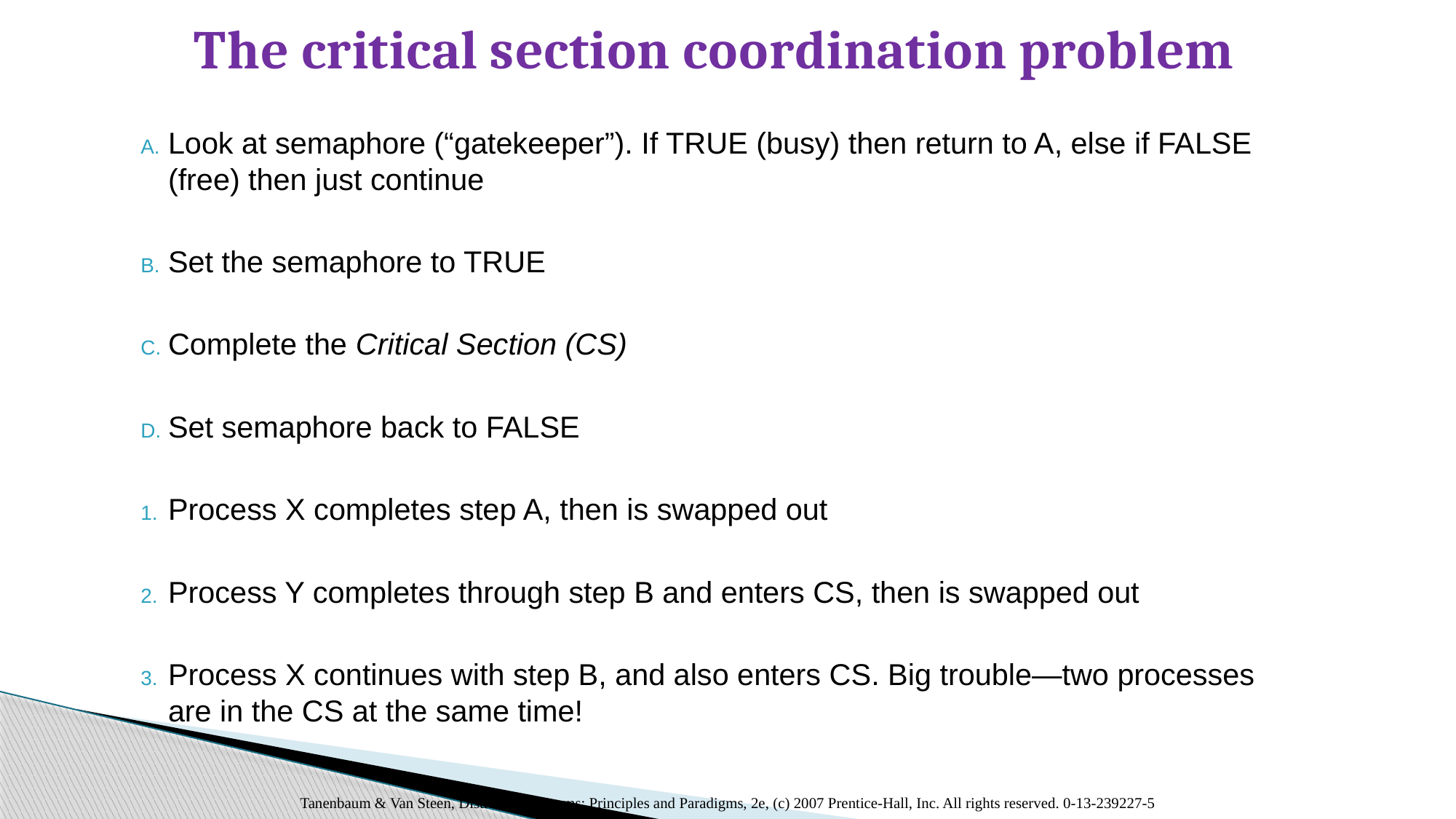

The critical section coordination problem
Look at semaphore (“gatekeeper”). If TRUE (busy) then return to A, else if FALSE (free) then just continue

Set the semaphore to TRUE

Complete the Critical Section (CS)

Set semaphore back to FALSE

Process X completes step A, then is swapped out

Process Y completes through step B and enters CS, then is swapped out

Process X continues with step B, and also enters CS. Big trouble—two processes are in the CS at the same time!
Tanenbaum & Van Steen, Distributed Systems: Principles and Paradigms, 2e, (c) 2007 Prentice-Hall, Inc. All rights reserved. 0-13-239227-5